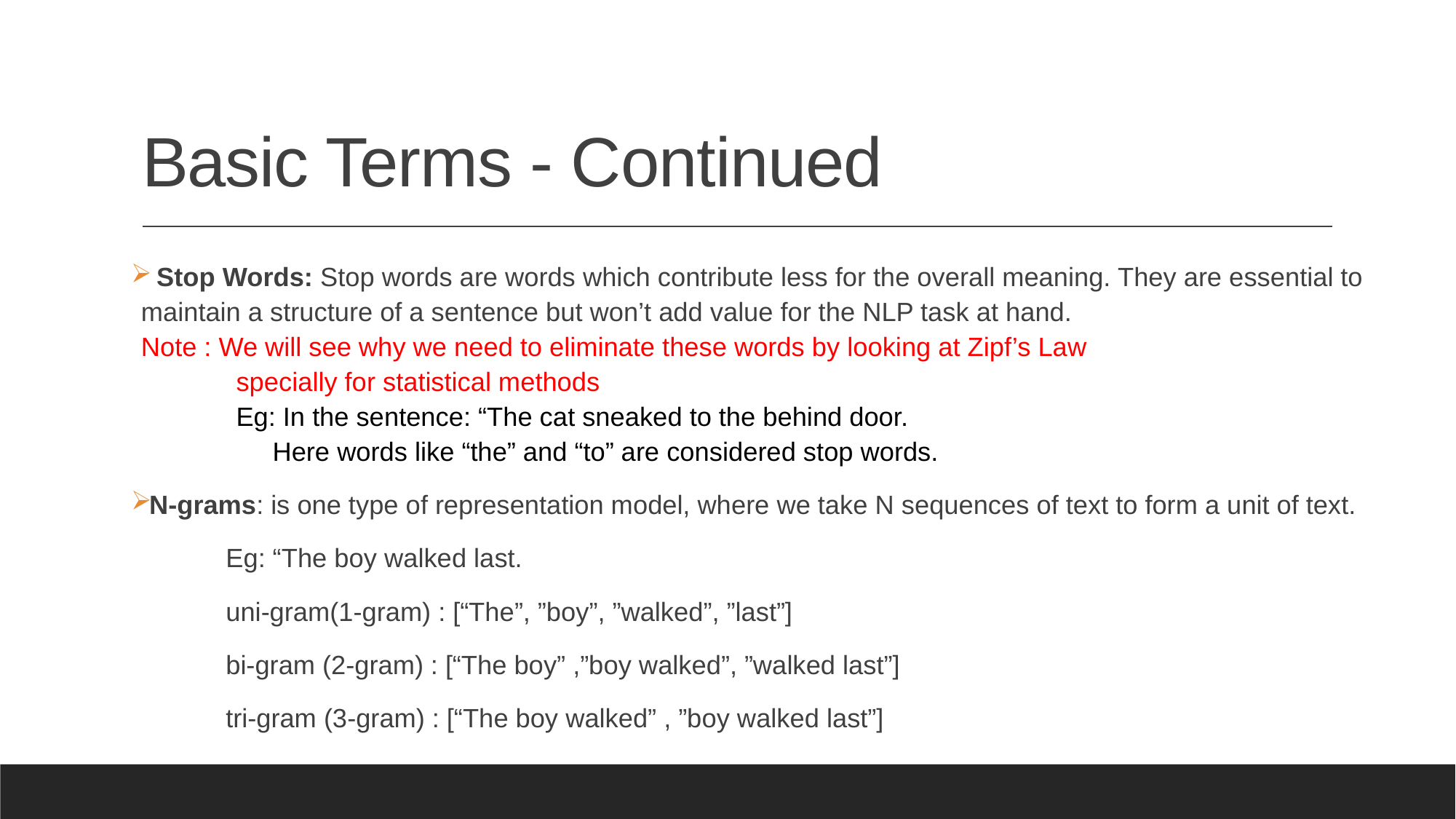

# Basic Terms - Continued
 Stop Words: Stop words are words which contribute less for the overall meaning. They are essential to maintain a structure of a sentence but won’t add value for the NLP task at hand.
Note : We will see why we need to eliminate these words by looking at Zipf’s Law
	specially for statistical methods
	Eg: In the sentence: “The cat sneaked to the behind door.
	     Here words like “the” and “to” are considered stop words.
N-grams: is one type of representation model, where we take N sequences of text to form a unit of text.
	Eg: “The boy walked last.
	uni-gram(1-gram) : [“The”, ”boy”, ”walked”, ”last”]
	bi-gram (2-gram) : [“The boy” ,”boy walked”, ”walked last”]
	tri-gram (3-gram) : [“The boy walked” , ”boy walked last”]